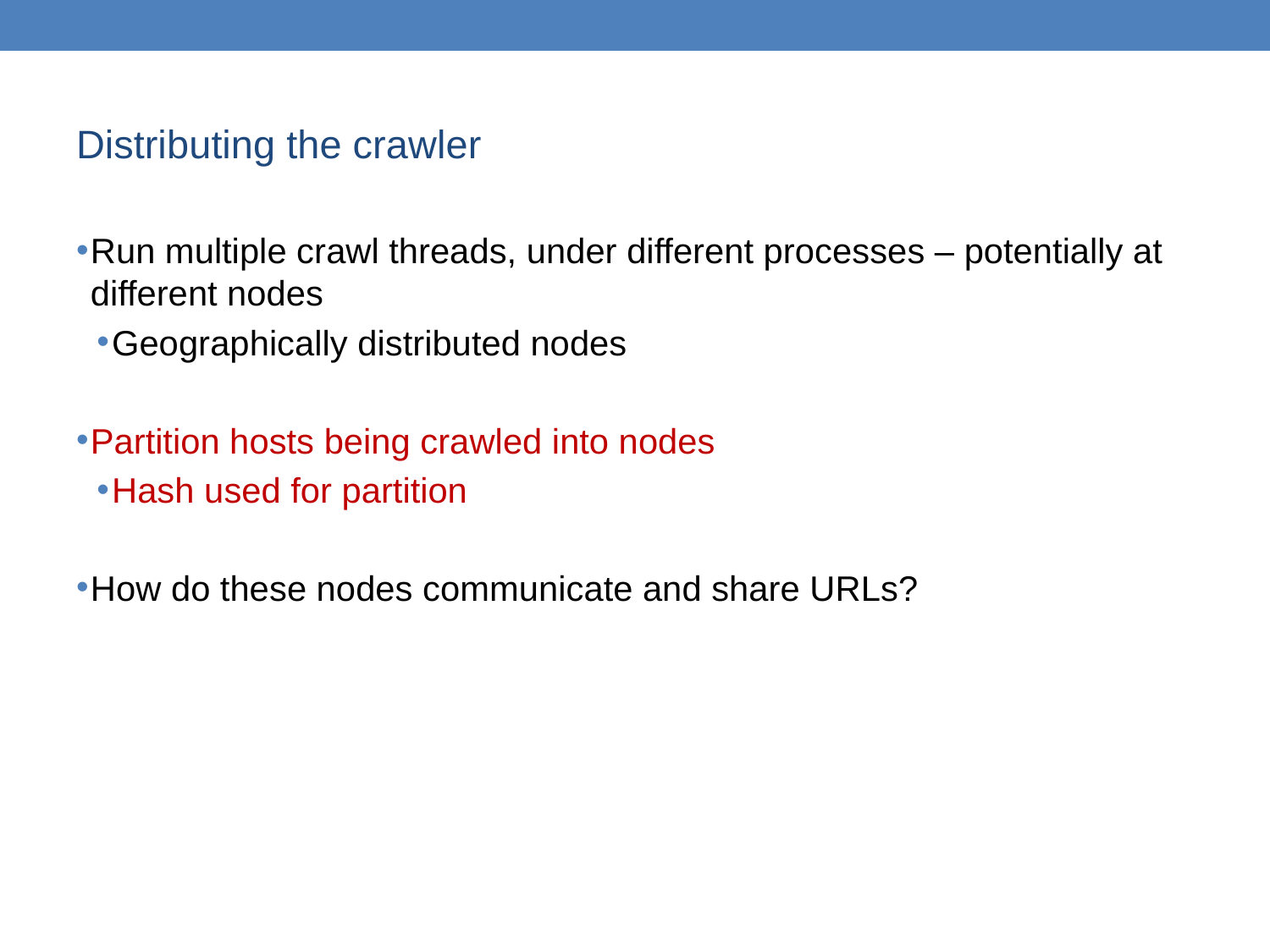

# Distributing the crawler
Run multiple crawl threads, under different processes – potentially at different nodes
Geographically distributed nodes

Partition hosts being crawled into nodes
Hash used for partition

How do these nodes communicate and share URLs?